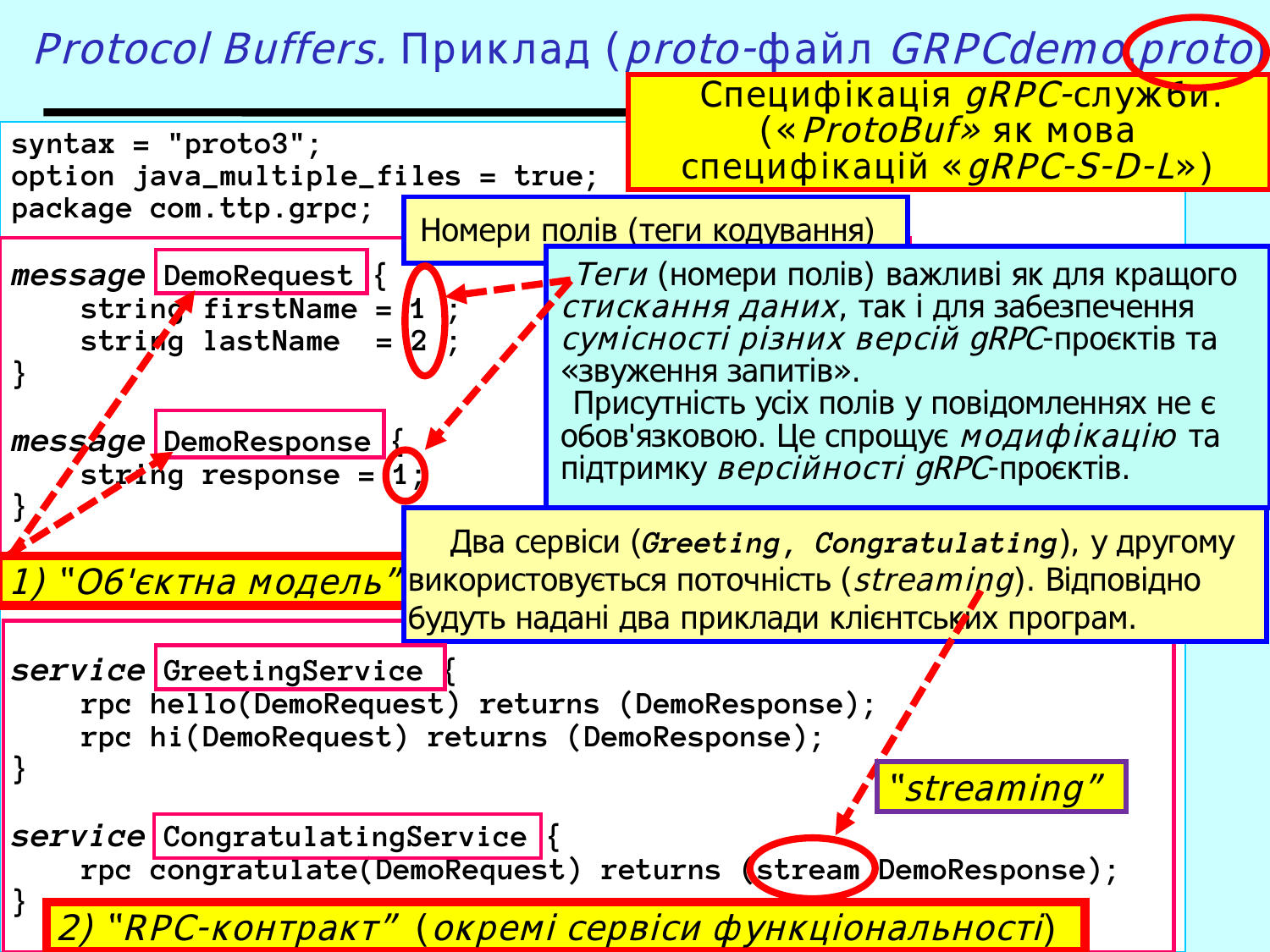

Protocol Buffers. Приклад (proto-файл GRPCdemo.proto)

Специфікація gRPC-служби. («ProtoBuf» як мова специфікацій «gRPC-S-D-L»)

syntax = "proto3";
option java_multiple_files = true;
package com.ttp.grpc;

message DemoRequest {
    string firstName = 1 ;
    string lastName  = 2 ;
}

message DemoResponse {
    string response = 1;
}

service GreetingService {
    rpc hello(DemoRequest) returns (DemoResponse);
    rpc hi(DemoRequest) returns (DemoResponse);
}

service CongratulatingService {
    rpc congratulate(DemoRequest) returns (stream DemoResponse);
}
Номери полів (теги кодування)

Теги (номери полів) важливі як для кращого стискання даних, так і для забезпечення сумісності різних версій gRPC-проєктів та «звуження запитів».
Присутність усіх полів у повідомленнях не є обов'язковою. Це спрощує модифікацію та підтримку версійності gRPC-проєктів.

   Два сервіси (Greeting, Congratulating), у другому використовується поточність (streaming). Відповідно будуть надані два приклади клієнтських програм.
1) “Об'єктна модель”

“streaming”

gRPC

8
2) “RPC-контракт”  (окремі сервіси функціональності)